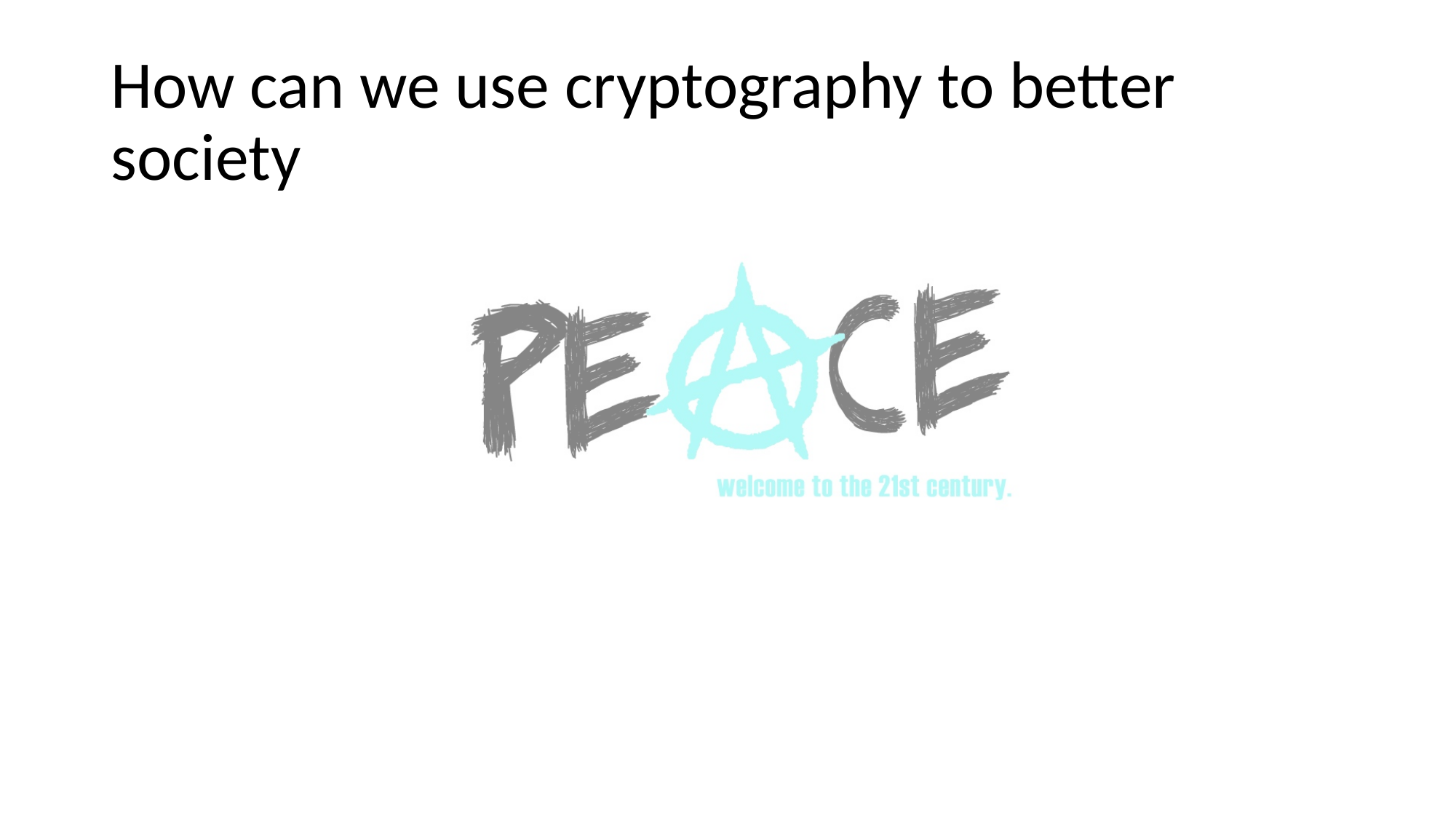

# How can we use cryptography to better society